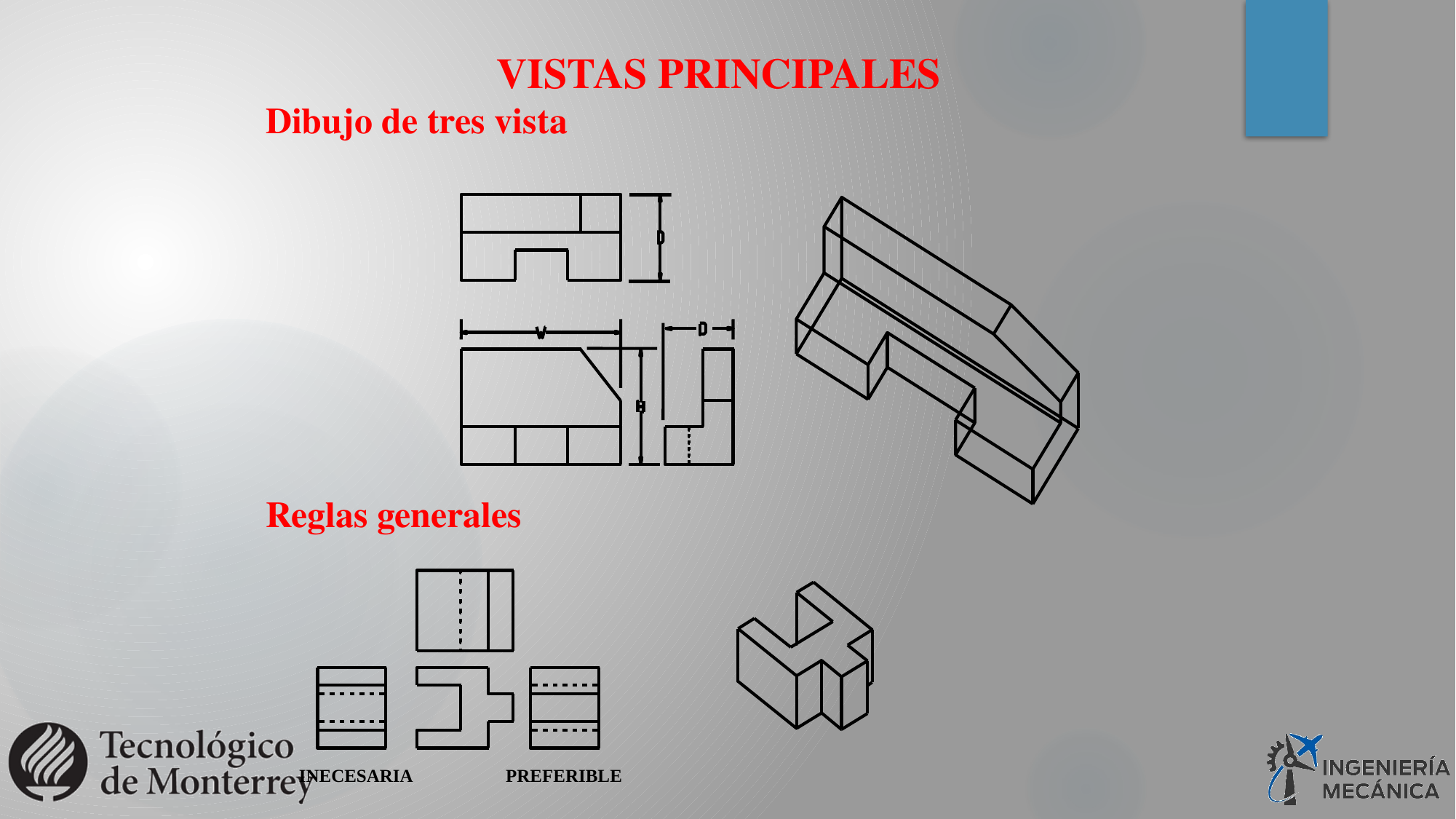

VISTAS PRINCIPALES
Dibujo de tres vista

Reglas generales

INECESARIA
PREFERIBLE